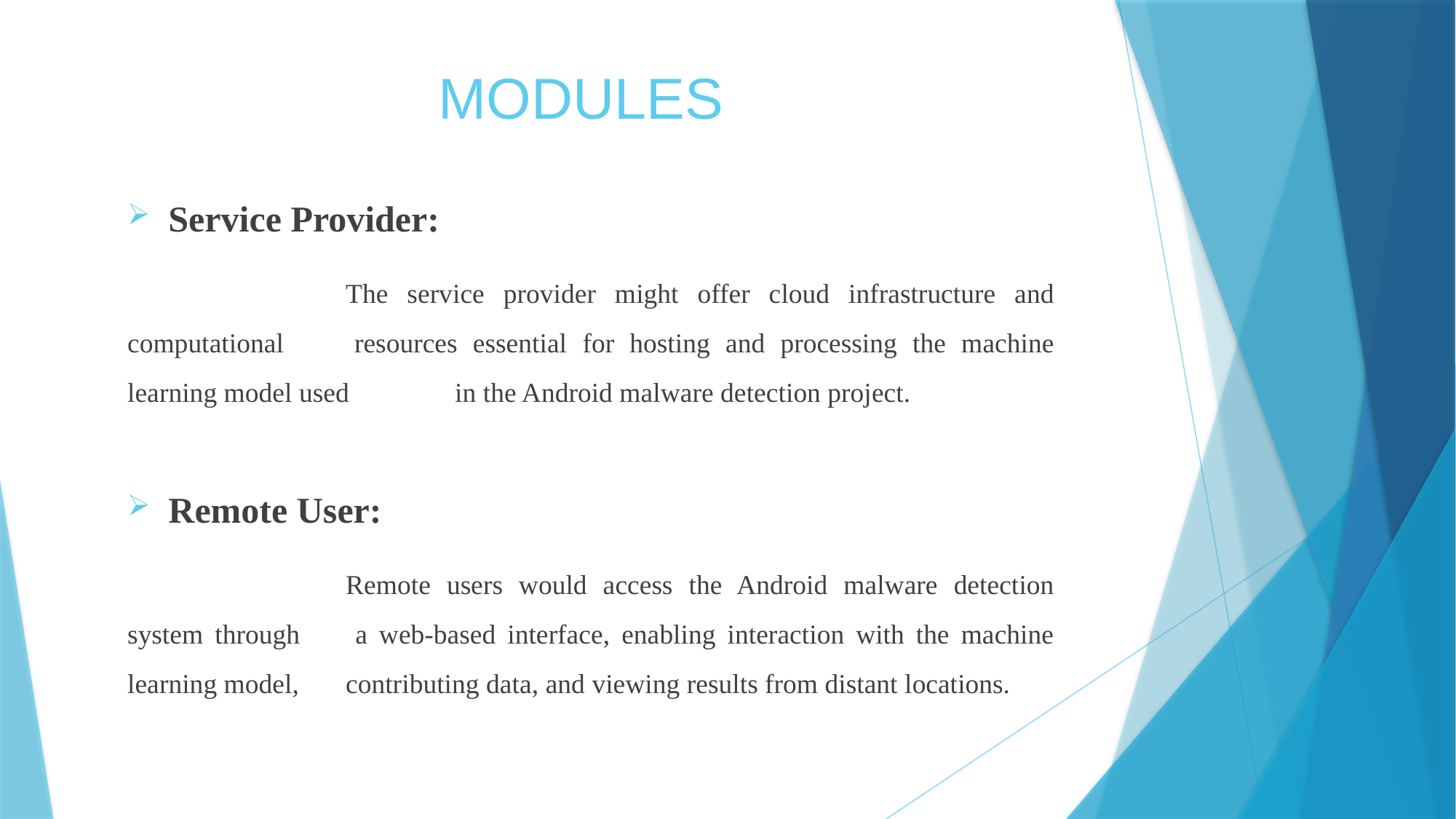

# MODULES
Service Provider:
		The service provider might offer cloud infrastructure and computational 	resources essential for hosting and processing the machine learning model used 	in the Android malware detection project.

Remote User:
		Remote users would access the Android malware detection system through 	a web-based interface, enabling interaction with the machine learning model, 	contributing data, and viewing results from distant locations.